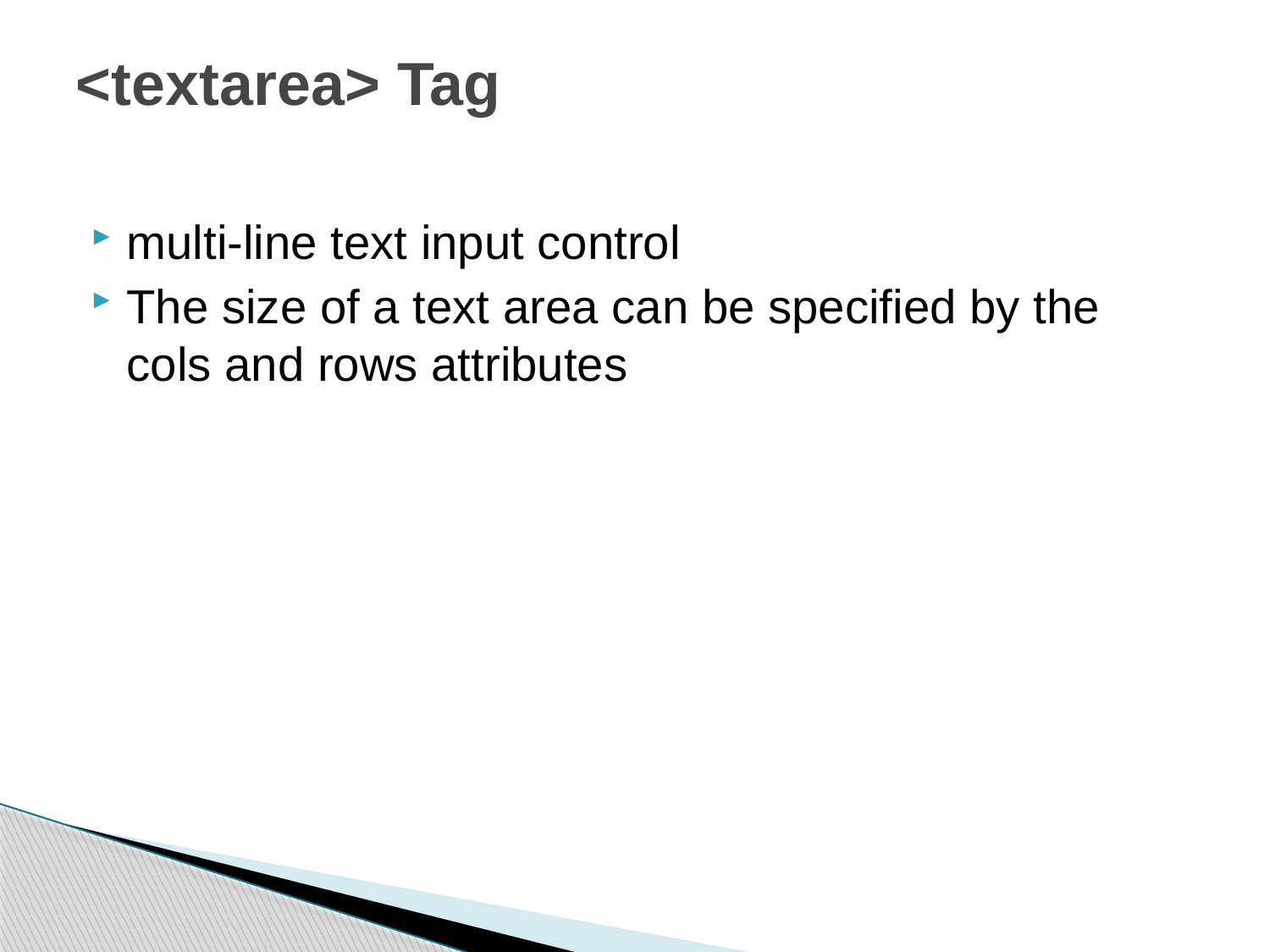

# <textarea> Tag
multi-line text input control
The size of a text area can be specified by the cols and rows attributes